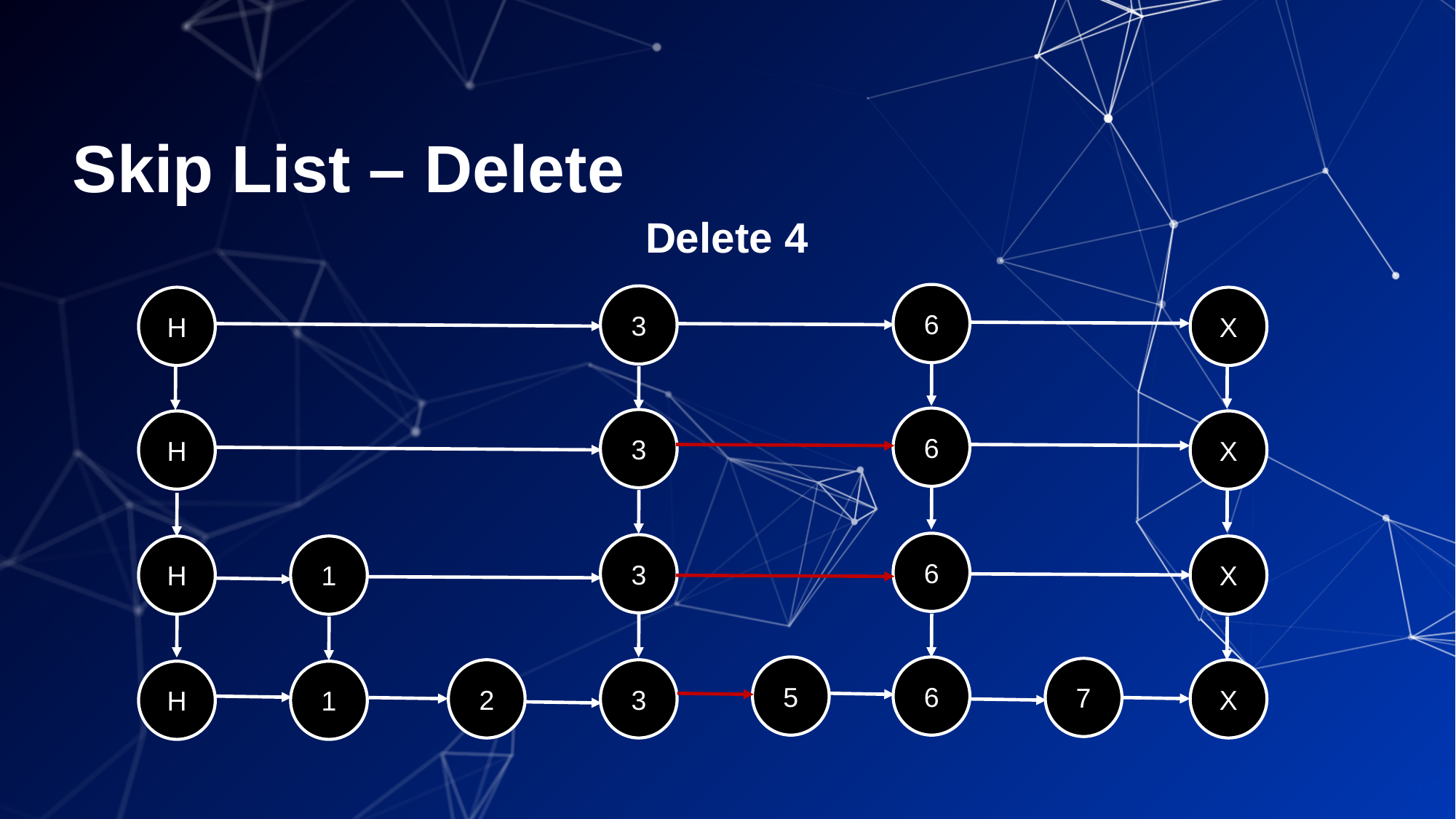

# Skip List – Delete
Delete 4
6
3
H
X
6
3
H
X
6
3
1
H
X
5
6
7
2
3
X
H
1
94